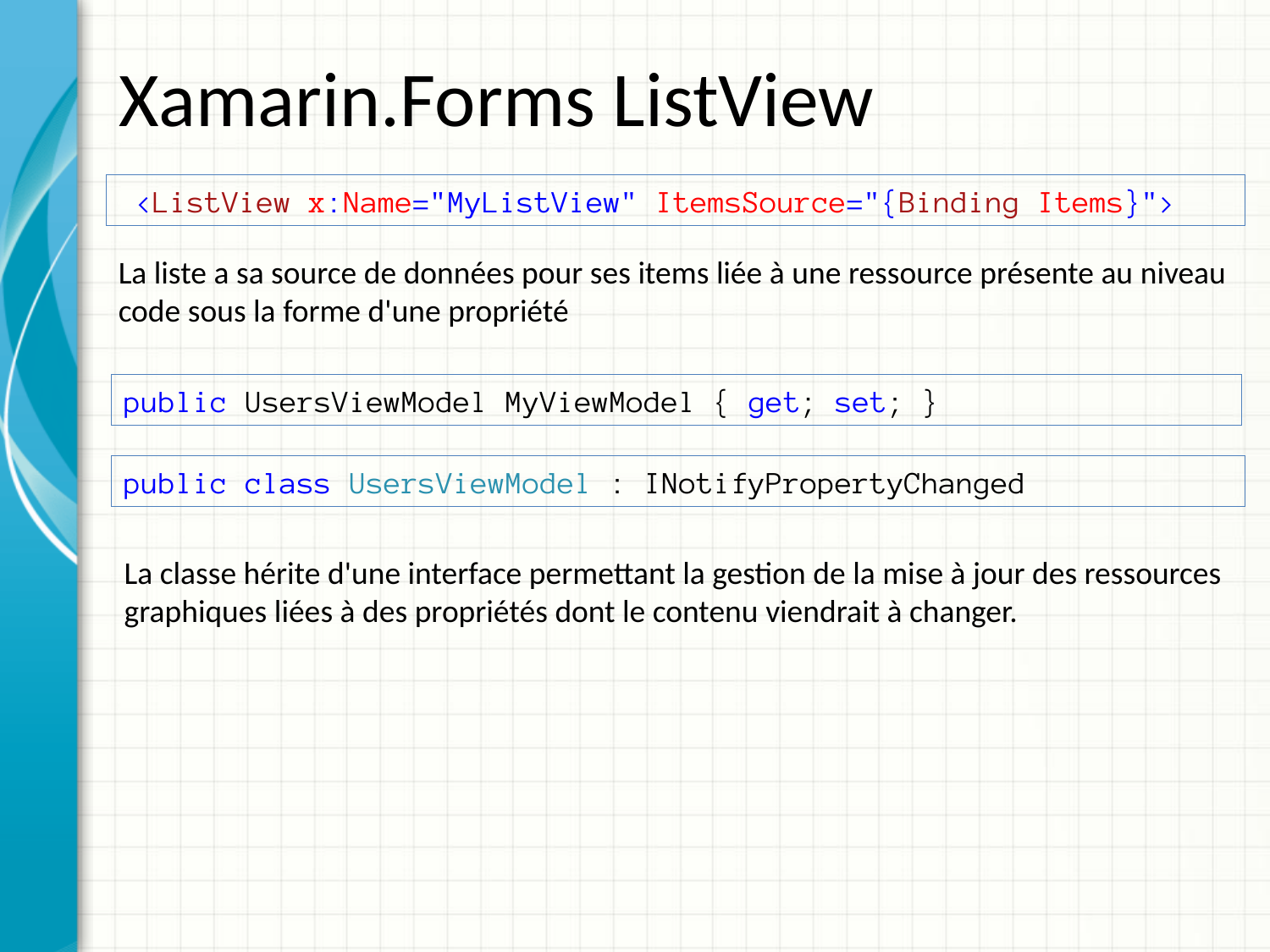

# Xamarin.Forms ListView
 <ListView x:Name="MyListView" ItemsSource="{Binding Items}">
La liste a sa source de données pour ses items liée à une ressource présente au niveau code sous la forme d'une propriété
public UsersViewModel MyViewModel { get; set; }
public class UsersViewModel : INotifyPropertyChanged
La classe hérite d'une interface permettant la gestion de la mise à jour des ressources graphiques liées à des propriétés dont le contenu viendrait à changer.